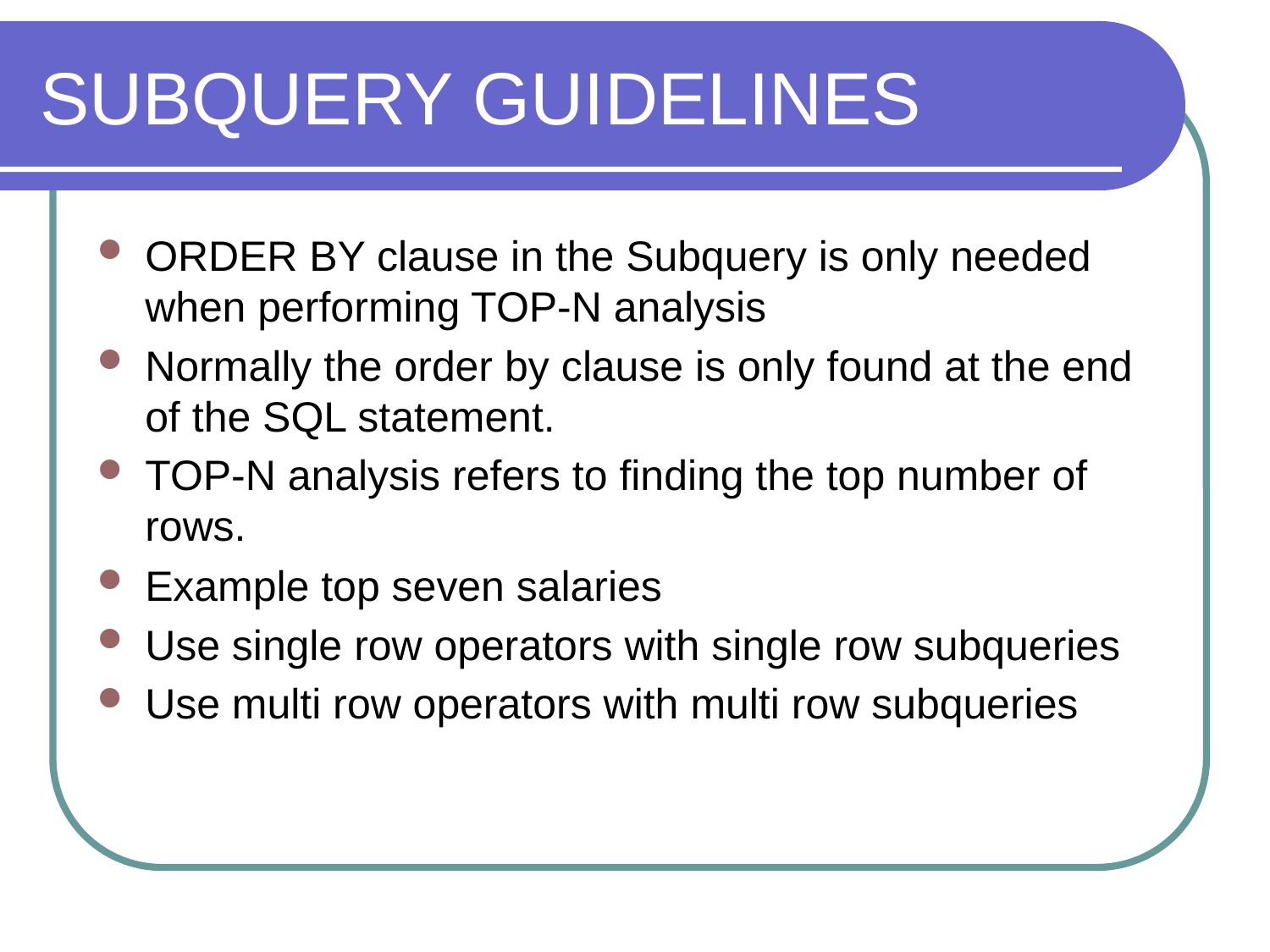

# SUBQUERY GUIDELINES
ORDER BY clause in the Subquery is only needed when performing TOP-N analysis
Normally the order by clause is only found at the end of the SQL statement.
TOP-N analysis refers to finding the top number of rows.
Example top seven salaries
Use single row operators with single row subqueries
Use multi row operators with multi row subqueries